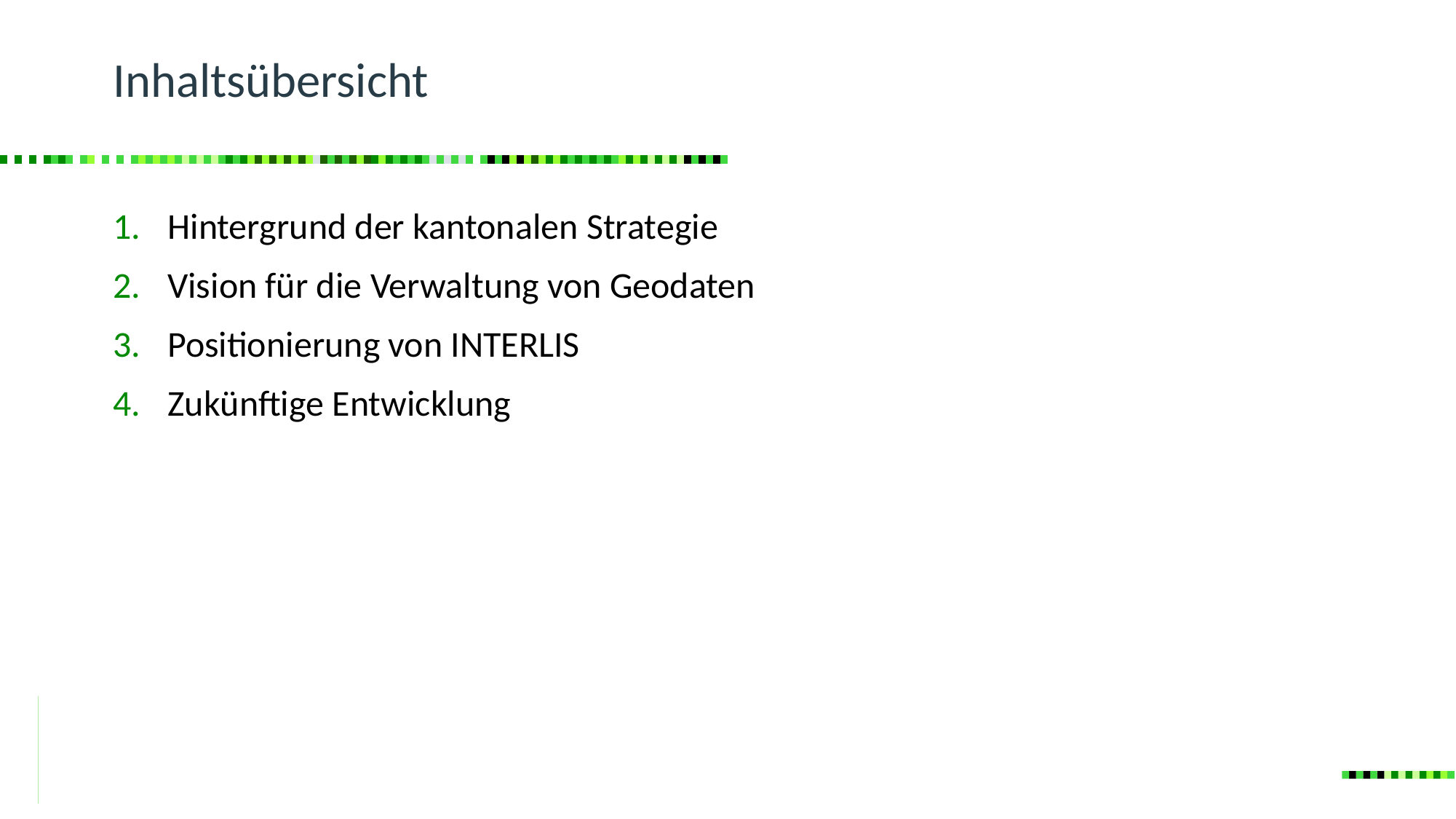

# Inhaltsübersicht
Hintergrund der kantonalen Strategie
Vision für die Verwaltung von Geodaten
Positionierung von INTERLIS
Zukünftige Entwicklung